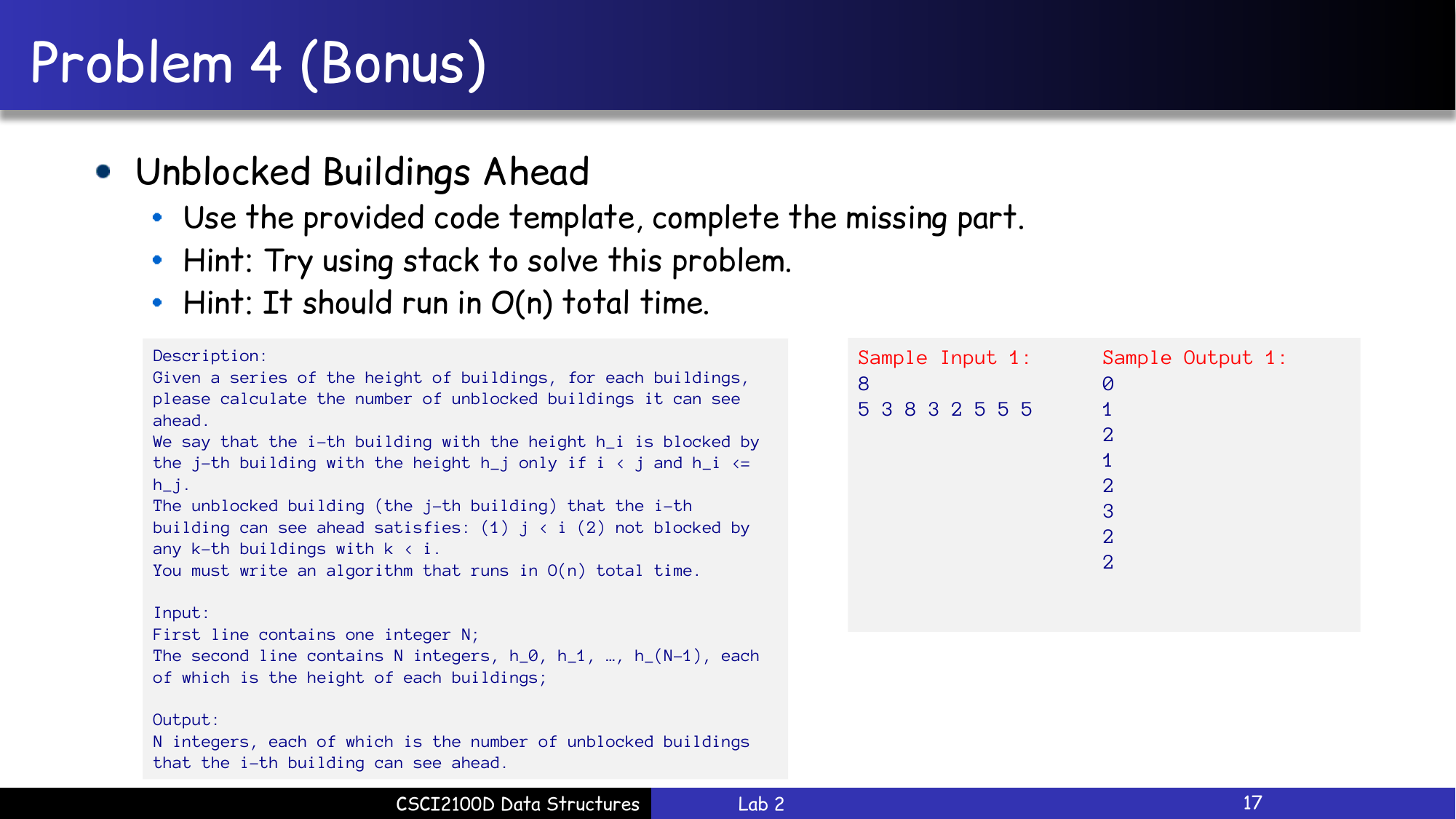

# Problem 4 (Bonus)
Unblocked Buildings Ahead
Use the provided code template, complete the missing part.
Hint: Try using stack to solve this problem.
Hint: It should run in O(n) total time.

Sample Input 1:      Sample Output 1:
8                    0
5 3 8 3 2 5 5 5      1
                     2
                     1
                     2
                     3
                     2
                     2

Description:
Given a series of the height of buildings, for each buildings, please calculate the number of unblocked buildings it can see ahead.
We say that the i-th building with the height h_i is blocked by the j-th building with the height h_j only if i < j and h_i <= h_j.
The unblocked building (the j-th building) that the i-th building can see ahead satisfies: (1) j < i (2) not blocked by any k-th buildings with k < i.
You must write an algorithm that runs in O(n) total time.

Input:
First line contains one integer N;
The second line contains N integers, h_0, h_1, …, h_(N-1), each of which is the height of each buildings;

Output:
N integers, each of which is the number of unblocked buildings that the i-th building can see ahead.
Lab 2
17